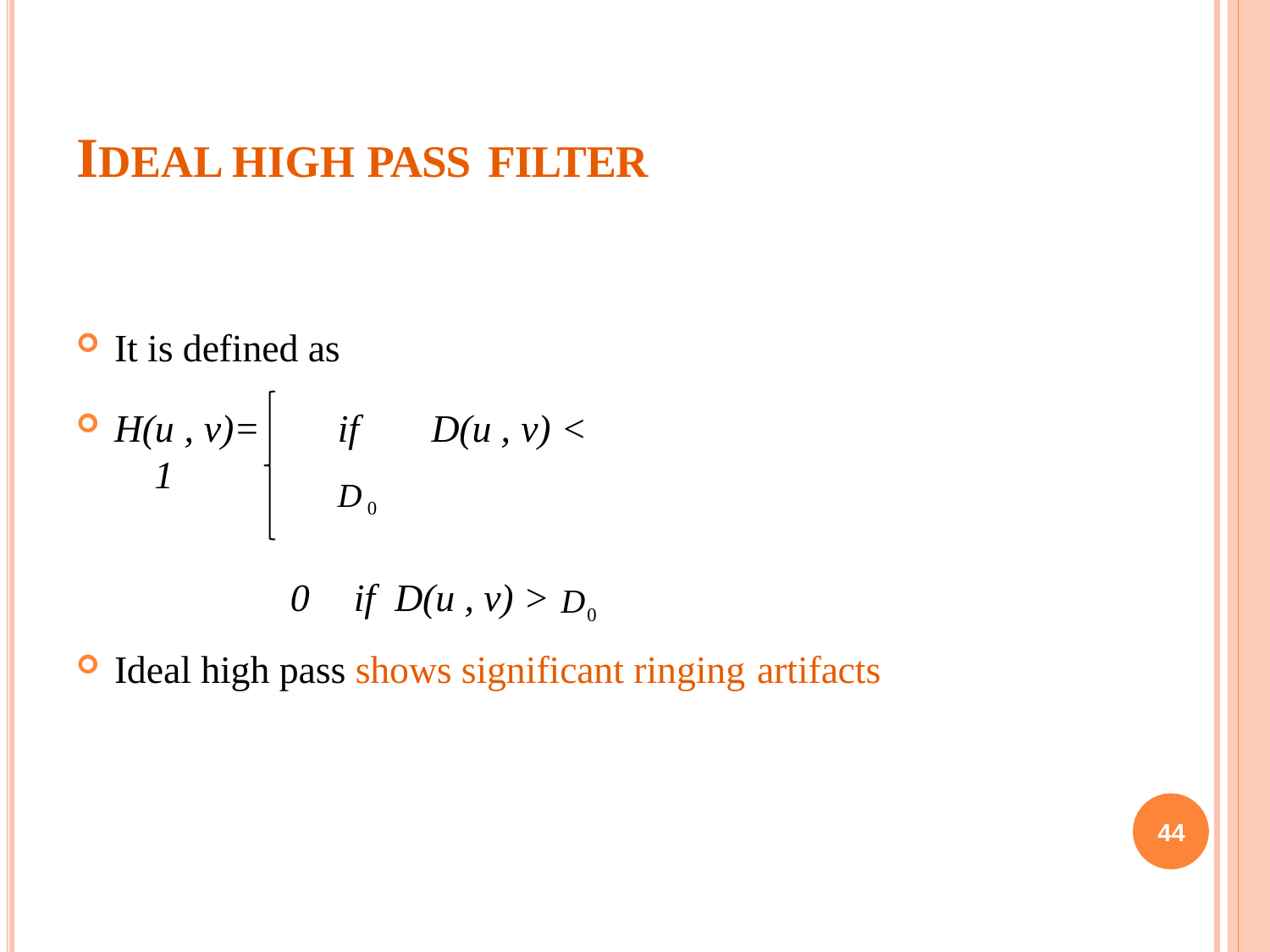

# IDEAL HIGH PASS FILTER
It is defined as

H(u , v)=	1
if	D(u , v) <	D0
0	if	D(u , v) > D0
Ideal high pass shows significant ringing artifacts
44